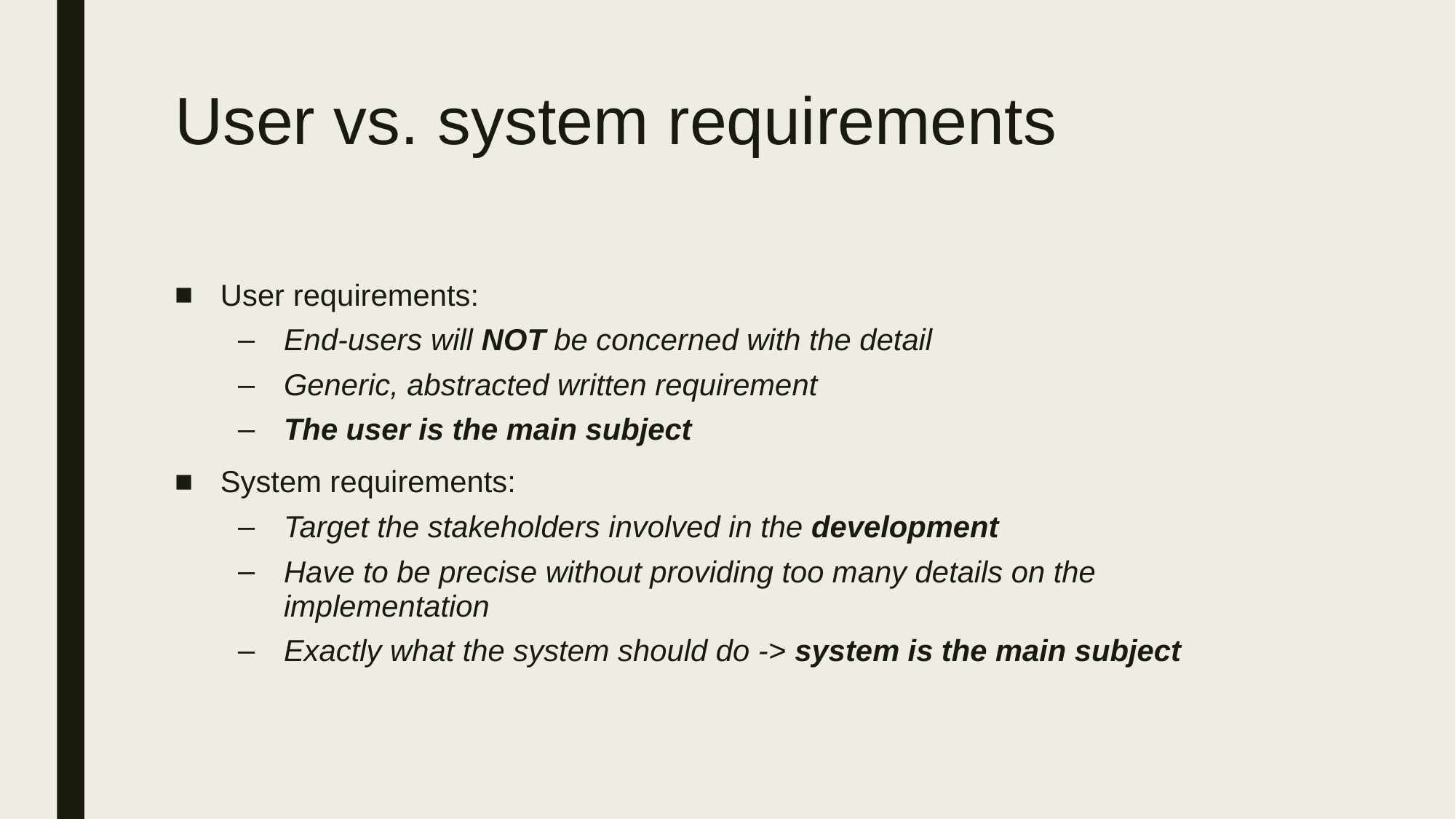

# User vs. system requirements
User requirements:
End-users will NOT be concerned with the detail
Generic, abstracted written requirement
The user is the main subject
System requirements:
Target the stakeholders involved in the development
Have to be precise without providing too many details on the implementation
Exactly what the system should do -> system is the main subject